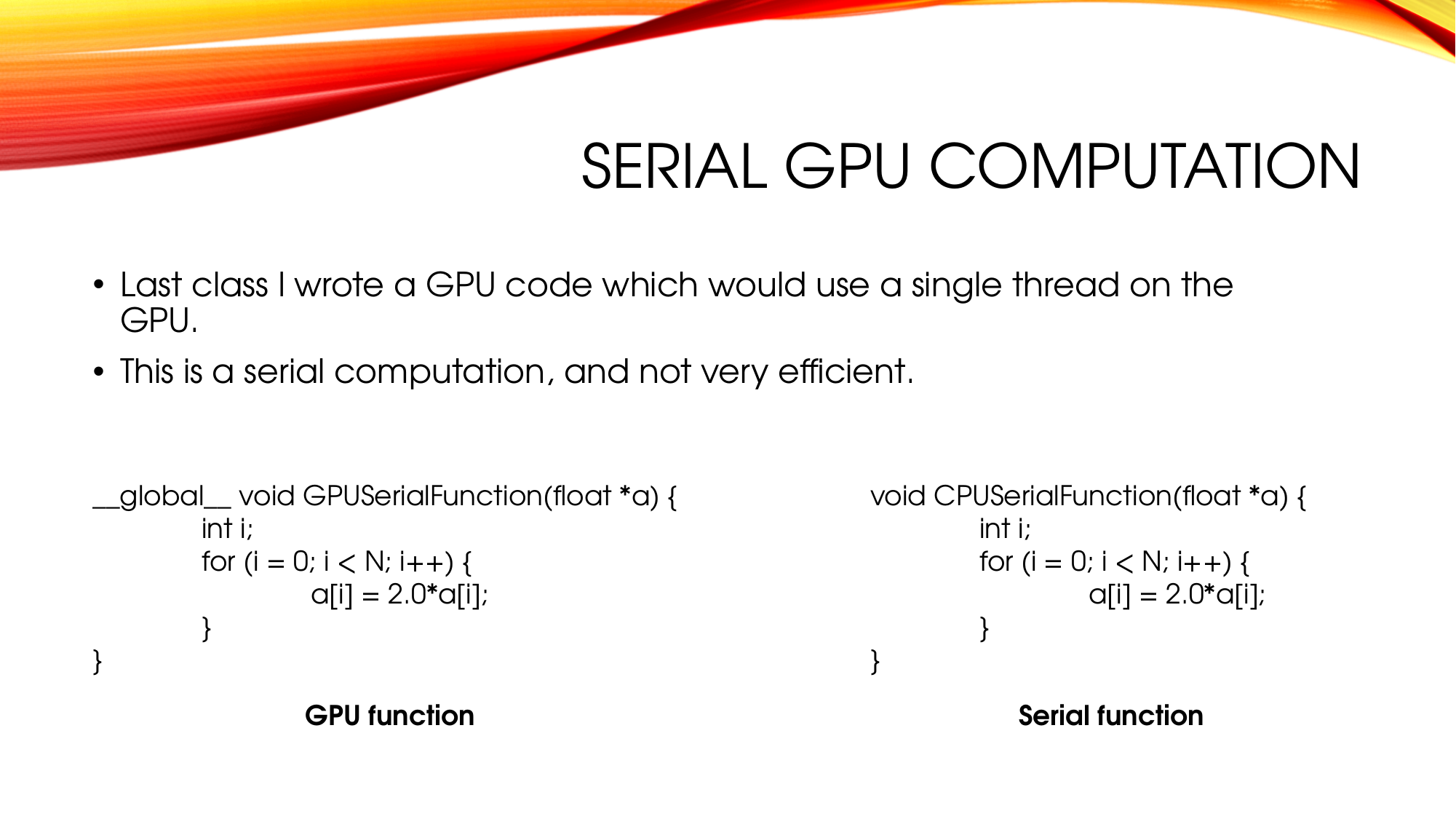

# SERIAL GPU COMPUTATION
Last class I wrote a GPU code which would use a single thread on the GPU.
This is a serial computation, and not very efficient.

__global__ void GPUSerialFunction(float *a) {
	int i;
	for (i = 0; i < N; i++) {
		a[i] = 2.0*a[i];
	}
}
void CPUSerialFunction(float *a) {
	int i;
	for (i = 0; i < N; i++) {
		a[i] = 2.0*a[i];
	}
}
GPU function
Serial function